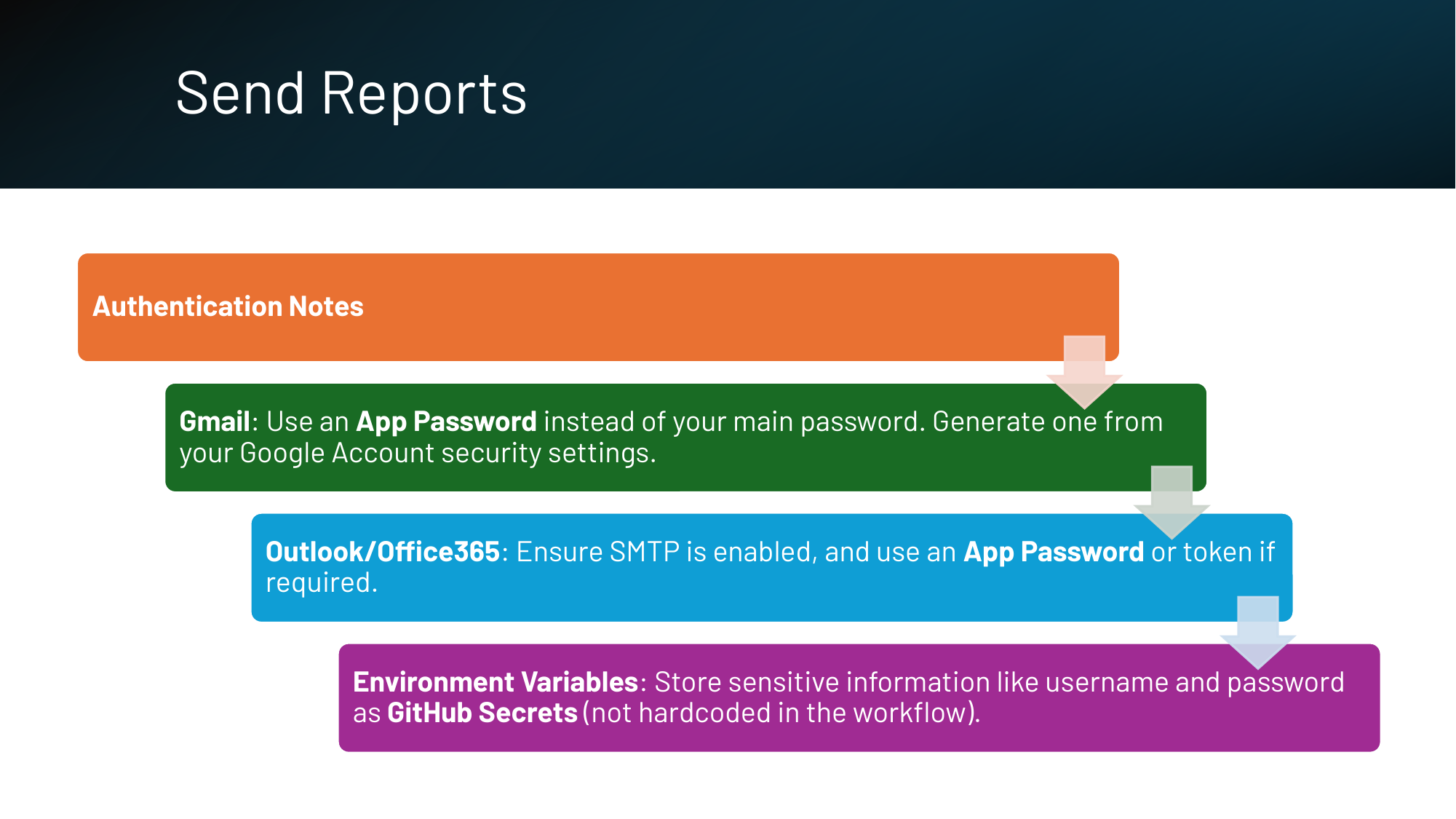

# Send Reports
Authentication Notes
Gmail: Use an App Password instead of your main password. Generate one from your Google Account security settings.
Outlook/Office365: Ensure SMTP is enabled, and use an App Password or token if required.
Environment Variables: Store sensitive information like username and password as GitHub Secrets (not hardcoded in the workflow).